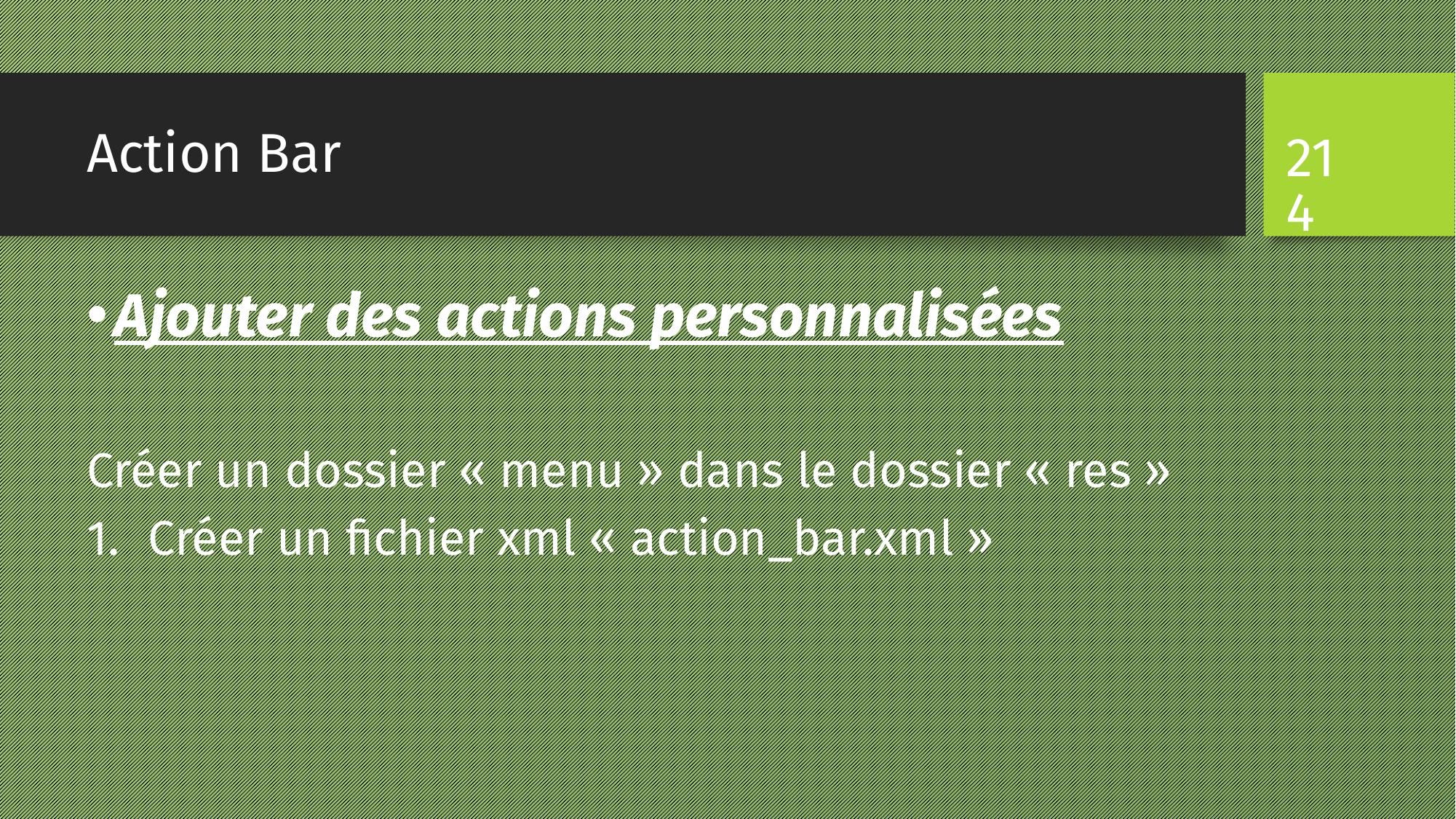

# Action Bar
214
Ajouter des actions personnalisées

Créer un dossier « menu » dans le dossier « res »
Créer un fichier xml « action_bar.xml »